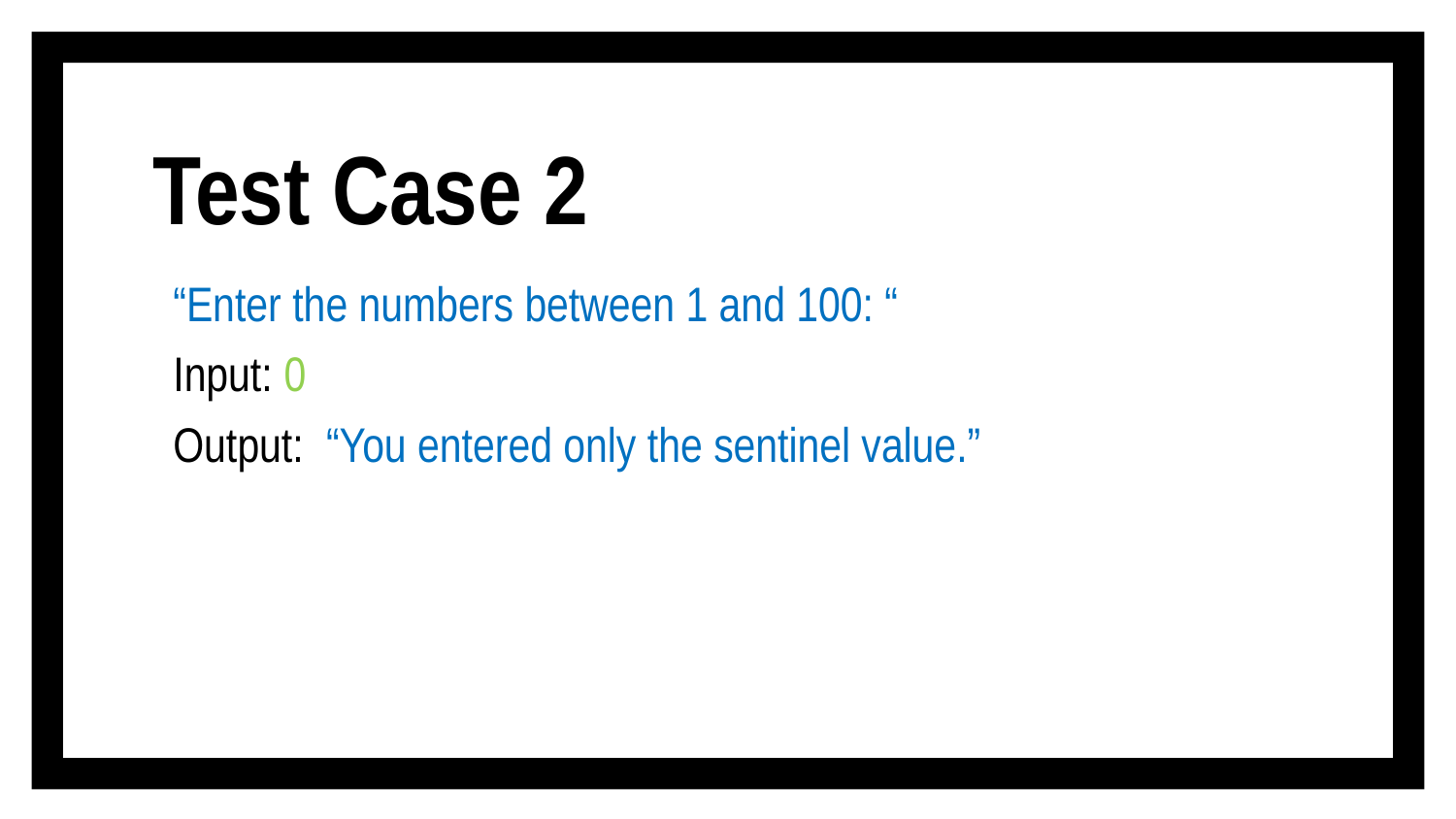

# Test Case 2
“Enter the numbers between 1 and 100: “
Input: 0
Output:  “You entered only the sentinel value.”